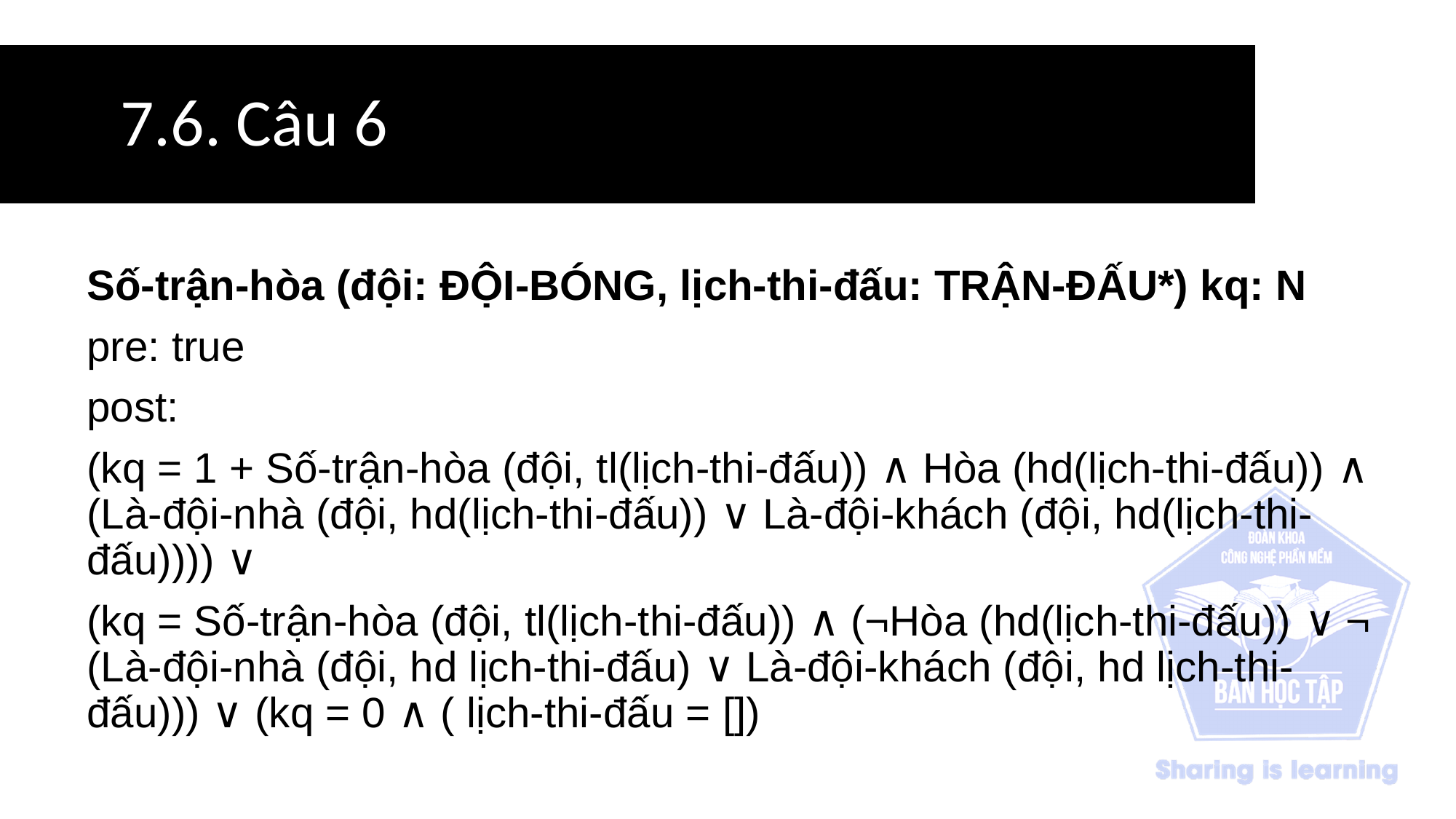

# 7.6. Câu 6
Số-trận-hòa (đội: ĐỘI-BÓNG, lịch-thi-đấu: TRẬN-ĐẤU*) kq: N
pre: true
post:
(kq = 1 + Số-trận-hòa (đội, tl(lịch-thi-đấu)) ∧ Hòa (hd(lịch-thi-đấu)) ∧ (Là-đội-nhà (đội, hd(lịch-thi-đấu)) ∨ Là-đội-khách (đội, hd(lịch-thi-đấu)))) ∨
(kq = Số-trận-hòa (đội, tl(lịch-thi-đấu)) ∧ (¬Hòa (hd(lịch-thi-đấu)) ∨ ¬ (Là-đội-nhà (đội, hd lịch-thi-đấu) ∨ Là-đội-khách (đội, hd lịch-thi-đấu))) ∨ (kq = 0 ∧ ( lịch-thi-đấu = [])